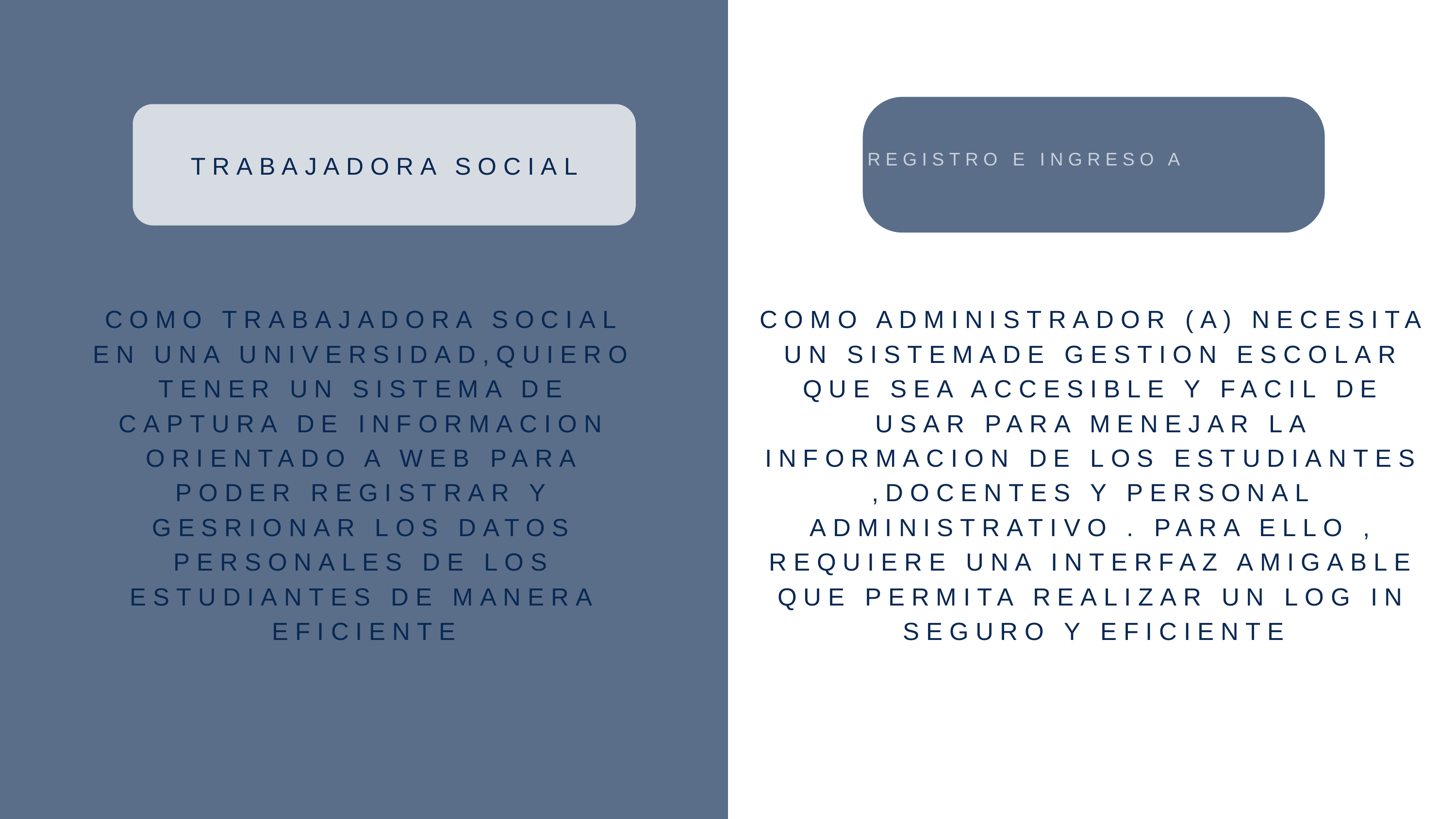

REGISTRO E INGRESO AL SISTEMA

TRABAJADORA SOCIAL
COMO TRABAJADORA SOCIAL EN UNA UNIVERSIDAD,QUIERO TENER UN SISTEMA DE CAPTURA DE INFORMACION ORIENTADO A WEB PARA PODER REGISTRAR Y GESRIONAR LOS DATOS PERSONALES DE LOS ESTUDIANTES DE MANERA EFICIENTE
COMO ADMINISTRADOR (A) NECESITA UN SISTEMADE GESTION ESCOLAR QUE SEA ACCESIBLE Y FACIL DE USAR PARA MENEJAR LA INFORMACION DE LOS ESTUDIANTES ,DOCENTES Y PERSONAL ADMINISTRATIVO . PARA ELLO , REQUIERE UNA INTERFAZ AMIGABLE QUE PERMITA REALIZAR UN LOG IN SEGURO Y EFICIENTE